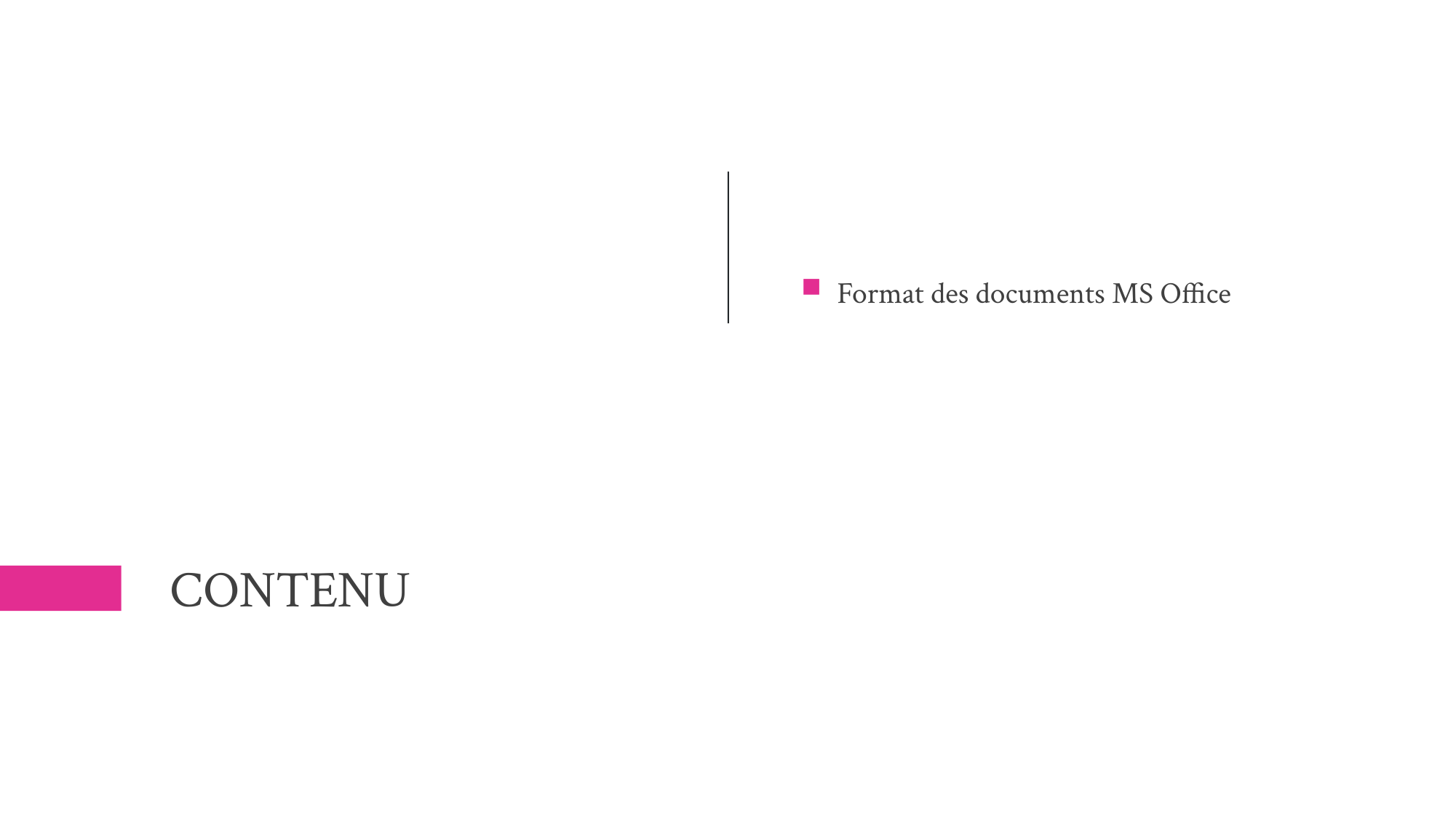

Format des documents MS Office

# Contenu